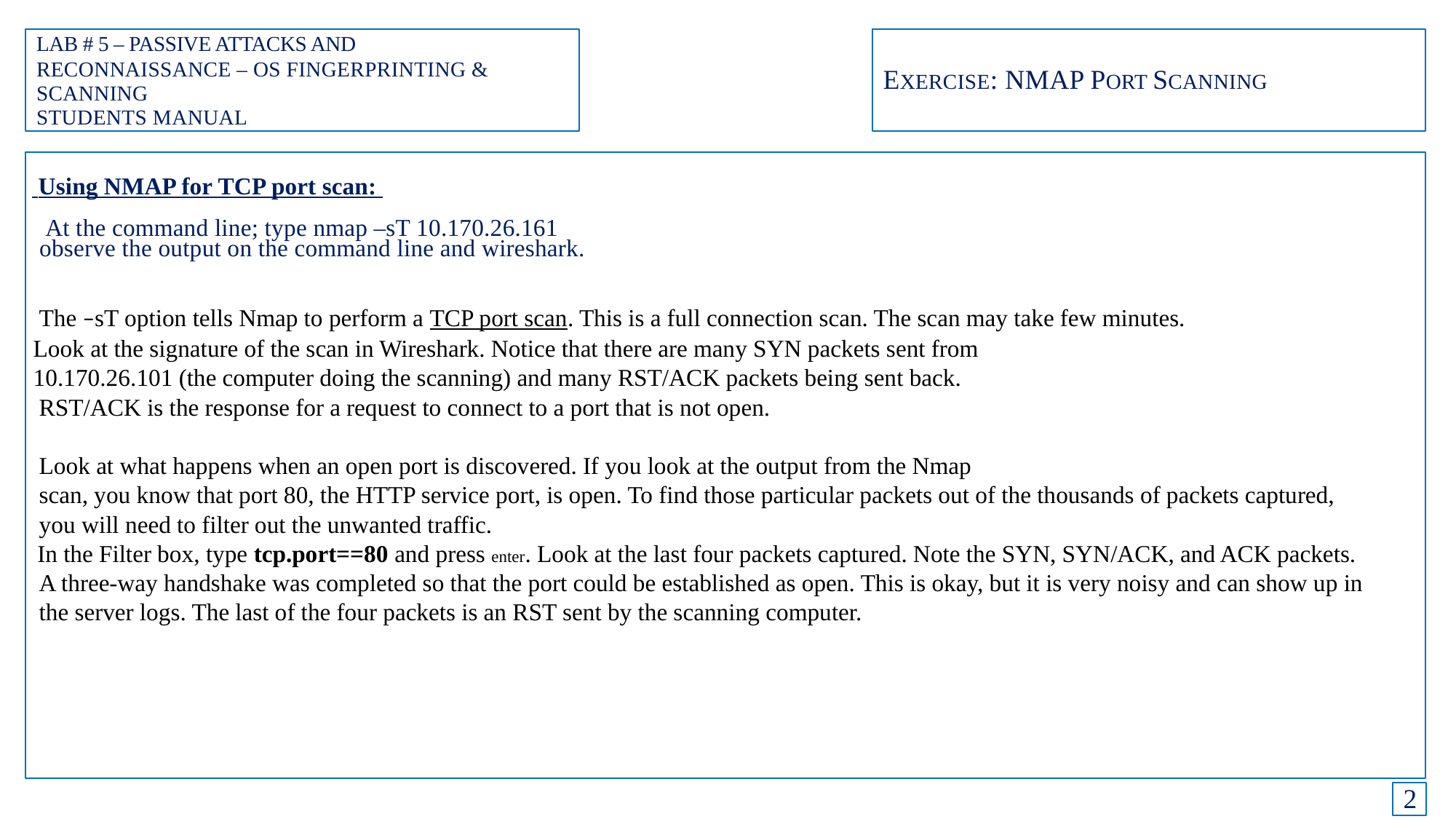

LAB # 5 – PASSIVE ATTACKS AND
RECONNAISSANCE – OS FINGERPRINTING & SCANNING
STUDENTS MANUAL

EXERCISE: NMAP PORT SCANNING

 Using NMAP for TCP port scan:

   At the command line; type nmap –sT 10.170.26.161
  observe the output on the command line and wireshark.

  The –sT option tells Nmap to perform a TCP port scan. This is a full connection scan. The scan may take few minutes.
 Look at the signature of the scan in Wireshark. Notice that there are many SYN packets sent from
 10.170.26.101 (the computer doing the scanning) and many RST/ACK packets being sent back.
  RST/ACK is the response for a request to connect to a port that is not open.

  Look at what happens when an open port is discovered. If you look at the output from the Nmap
  scan, you know that port 80, the HTTP service port, is open. To find those particular packets out of the thousands of packets captured,
  you will need to filter out the unwanted traffic.
  In the Filter box, type tcp.port==80 and press enter. Look at the last four packets captured. Note the SYN, SYN/ACK, and ACK packets.
  A three-way handshake was completed so that the port could be established as open. This is okay, but it is very noisy and can show up in
  the server logs. The last of the four packets is an RST sent by the scanning computer.

2